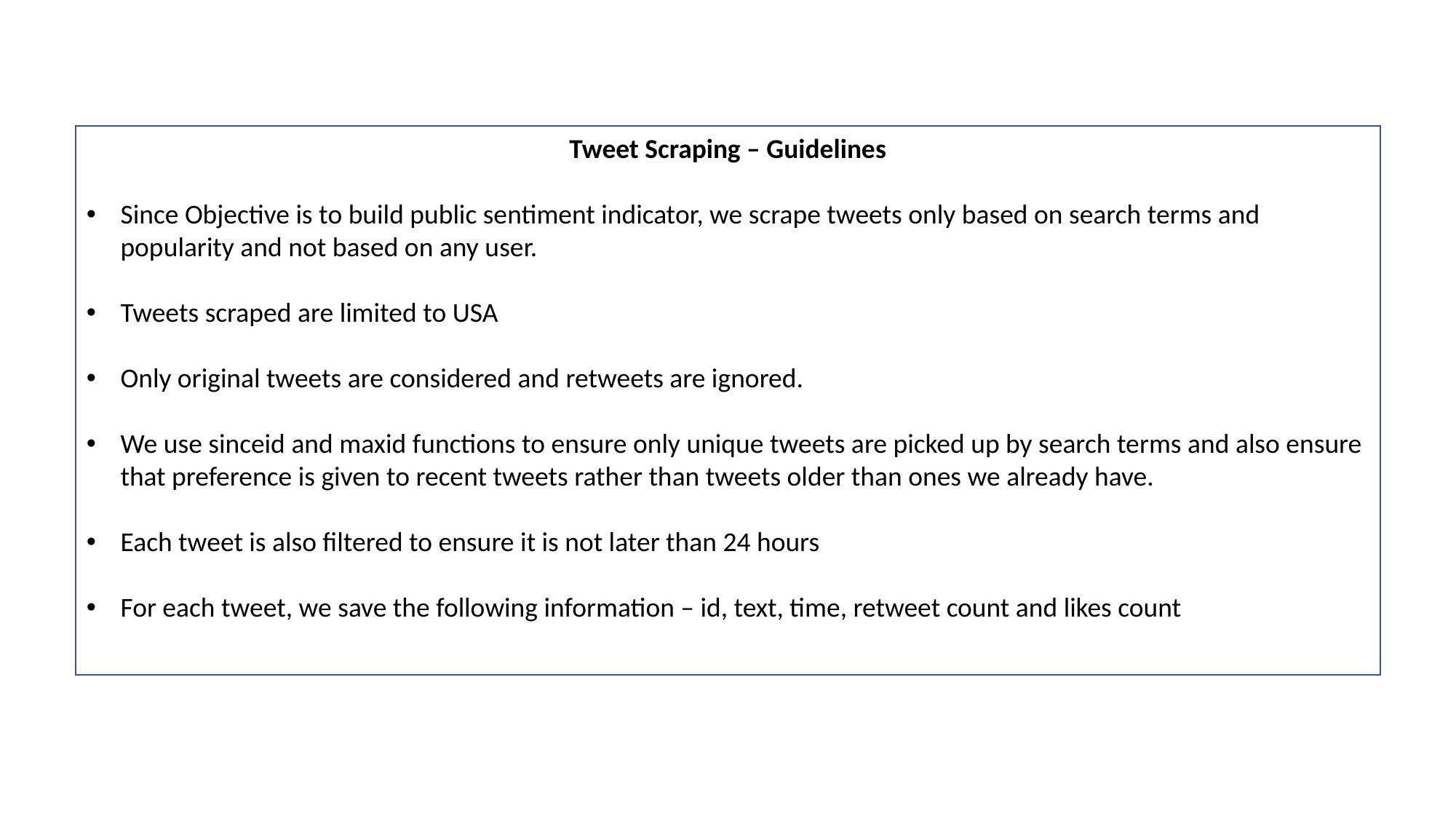

Tweet Scraping – Guidelines

Since Objective is to build public sentiment indicator, we scrape tweets only based on search terms and popularity and not based on any user.

Tweets scraped are limited to USA

Only original tweets are considered and retweets are ignored.

We use sinceid and maxid functions to ensure only unique tweets are picked up by search terms and also ensure that preference is given to recent tweets rather than tweets older than ones we already have.

Each tweet is also filtered to ensure it is not later than 24 hours

For each tweet, we save the following information – id, text, time, retweet count and likes count